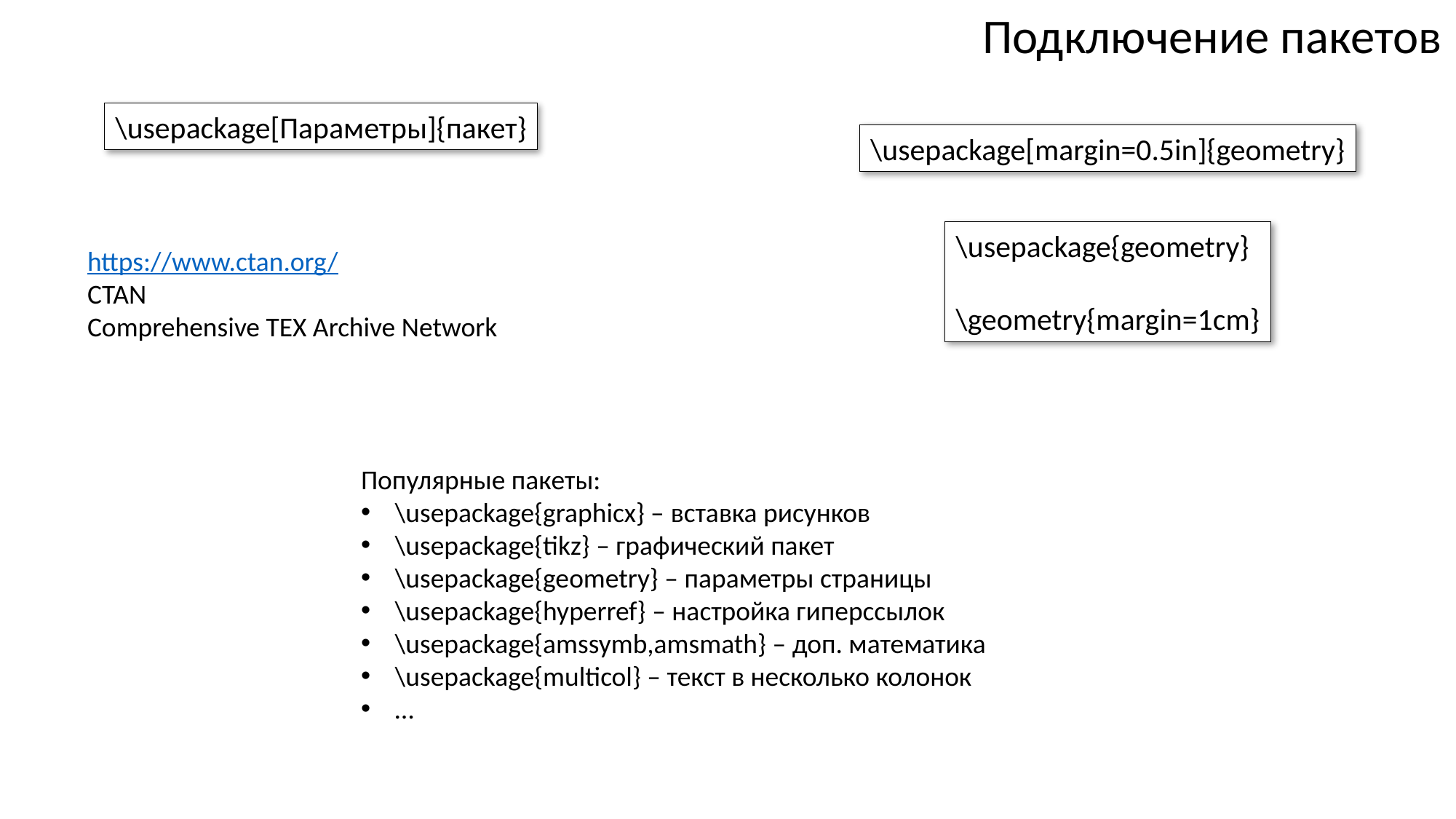

Подключение пакетов
\usepackage[Параметры]{пакет}
\usepackage[margin=0.5in]{geometry}
\usepackage{geometry}

\geometry{margin=1cm}
https://www.ctan.org/
CTAN
Comprehensive TEX Archive Network
Популярные пакеты:
\usepackage{graphicx} – вставка рисунков
\usepackage{tikz} – графический пакет
\usepackage{geometry} – параметры страницы
\usepackage{hyperref} – настройка гиперссылок
\usepackage{amssymb,amsmath} – доп. математика
\usepackage{multicol} – текст в несколько колонок
…